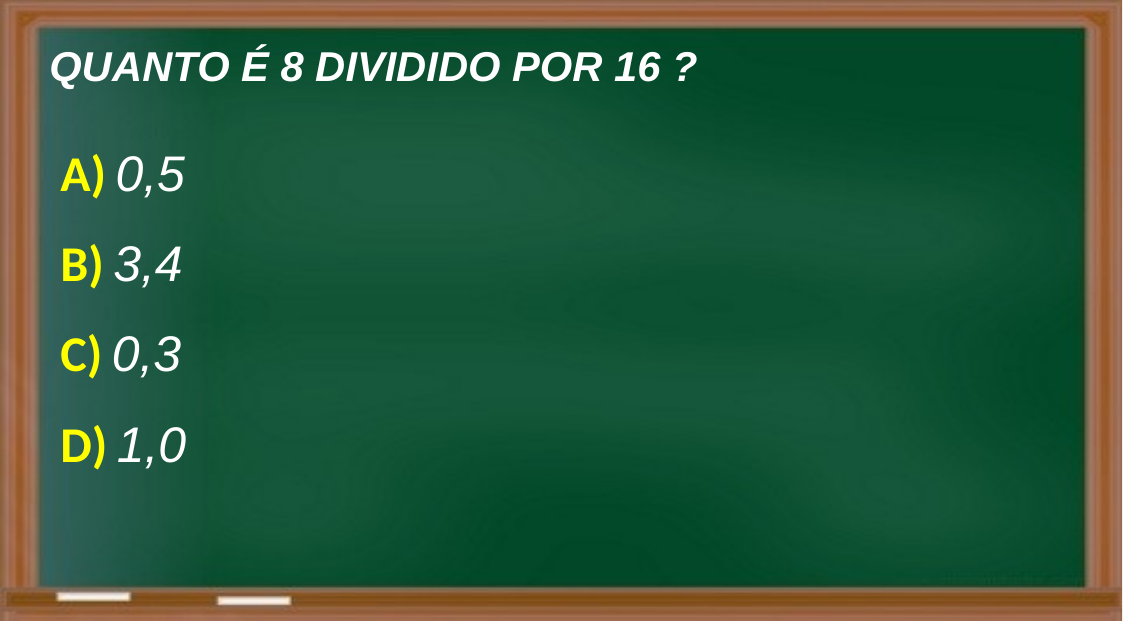

QUANTO É 8 DIVIDIDO POR 16 ?
A) 0,5
B) 3,4
C) 0,3
D) 1,0